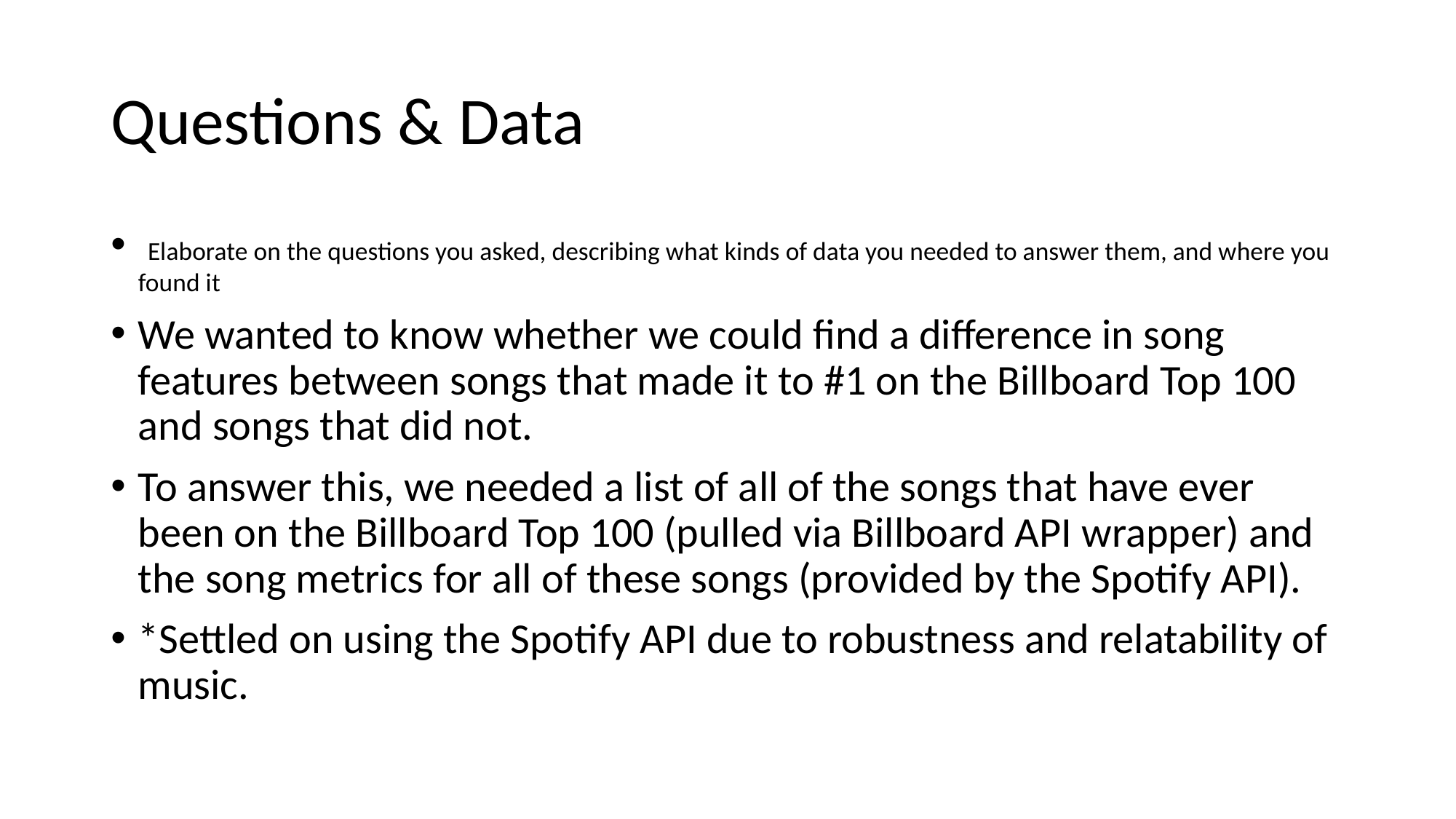

# Questions & Data
 Elaborate on the questions you asked, describing what kinds of data you needed to answer them, and where you found it
We wanted to know whether we could find a difference in song features between songs that made it to #1 on the Billboard Top 100 and songs that did not.
To answer this, we needed a list of all of the songs that have ever been on the Billboard Top 100 (pulled via Billboard API wrapper) and the song metrics for all of these songs (provided by the Spotify API).
*Settled on using the Spotify API due to robustness and relatability of music.